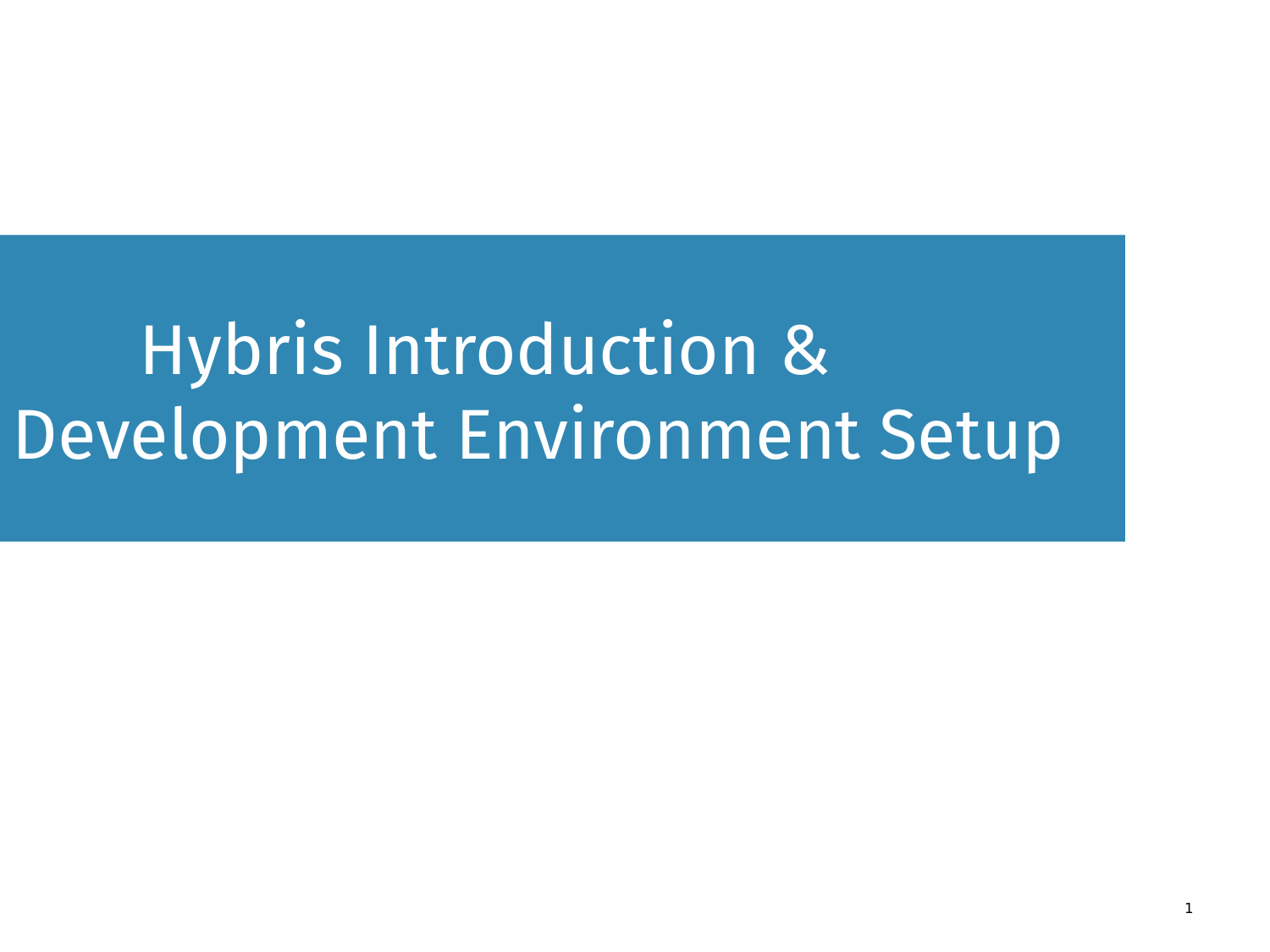

Hybris Introduction &
Development Environment Setup
1